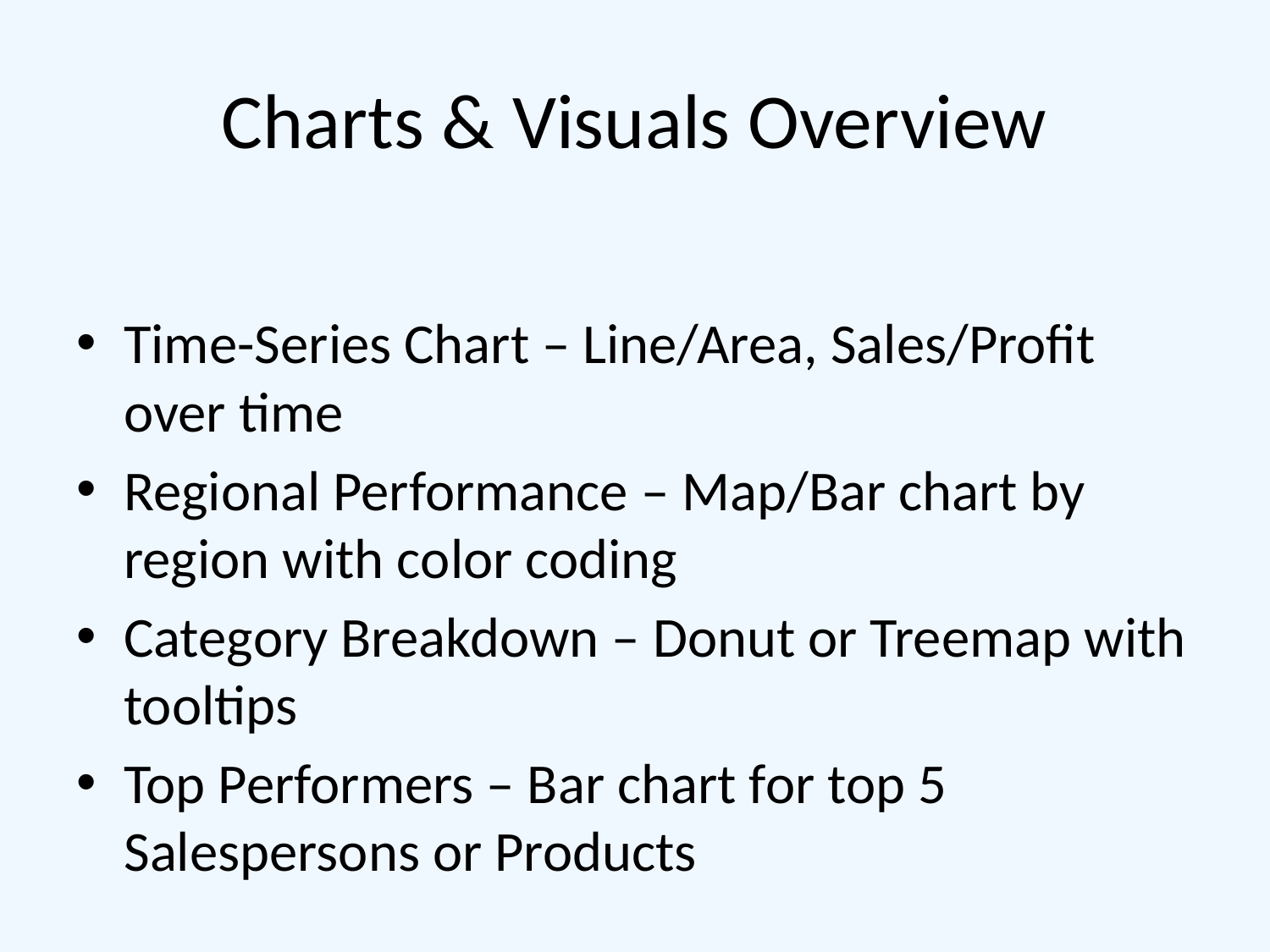

# Charts & Visuals Overview

Time-Series Chart – Line/Area, Sales/Profit over time
Regional Performance – Map/Bar chart by region with color coding
Category Breakdown – Donut or Treemap with tooltips
Top Performers – Bar chart for top 5 Salespersons or Products